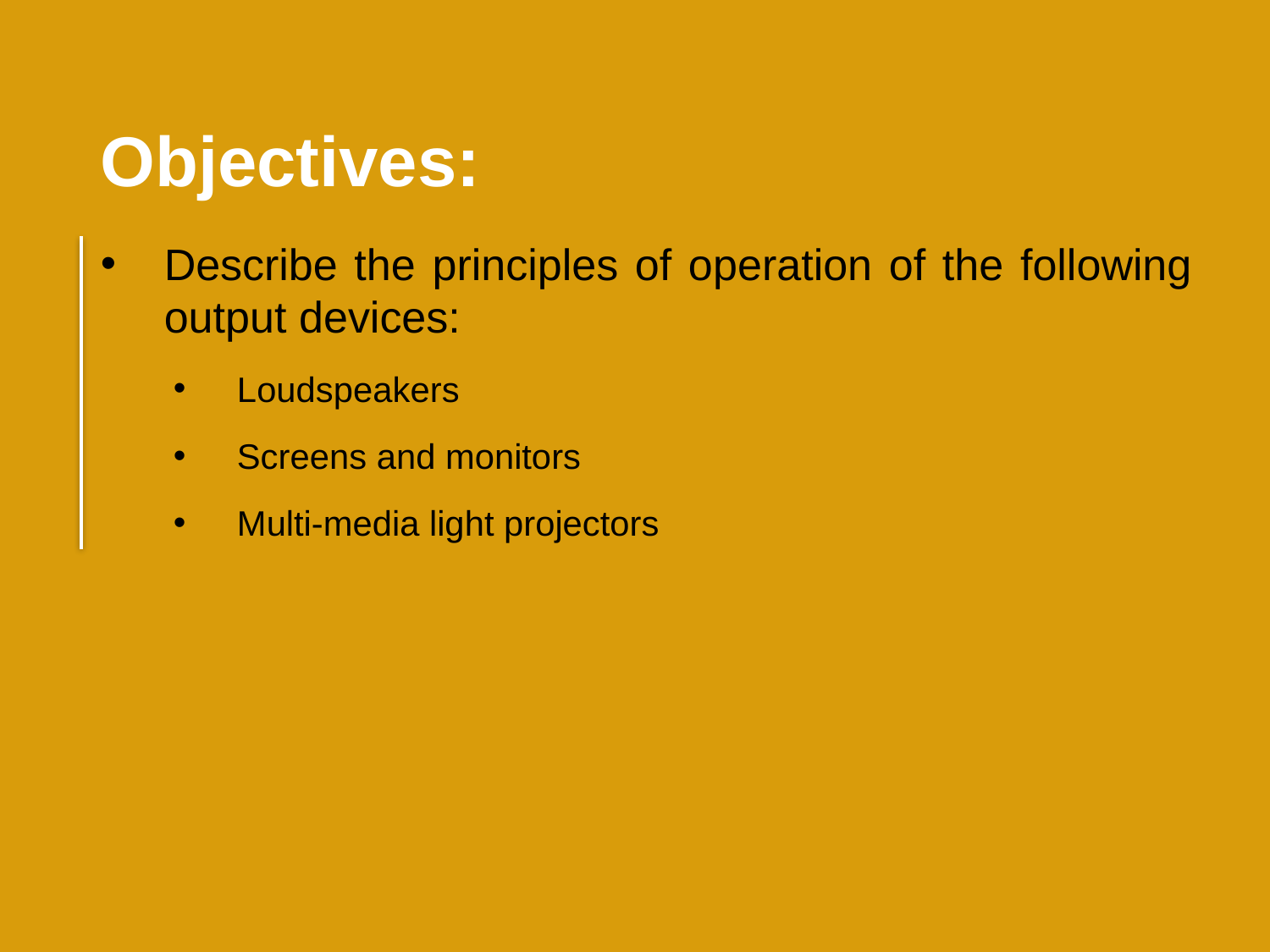

Objectives:
Describe the principles of operation of the following output devices:
Loudspeakers
Screens and monitors
Multi-media light projectors